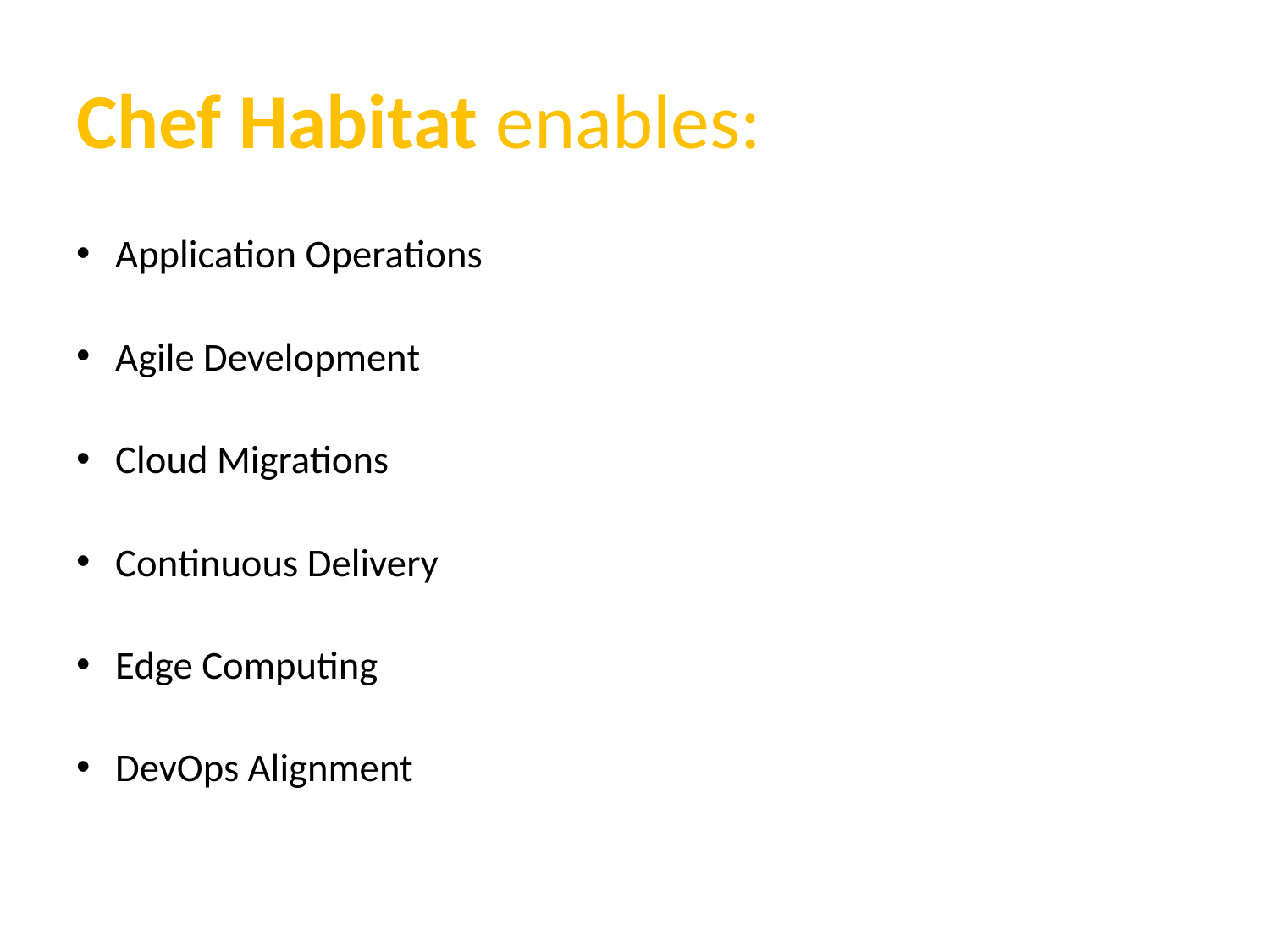

# Chef Habitat enables:
Application Operations
Agile Development
Cloud Migrations
Continuous Delivery
Edge Computing
DevOps Alignment